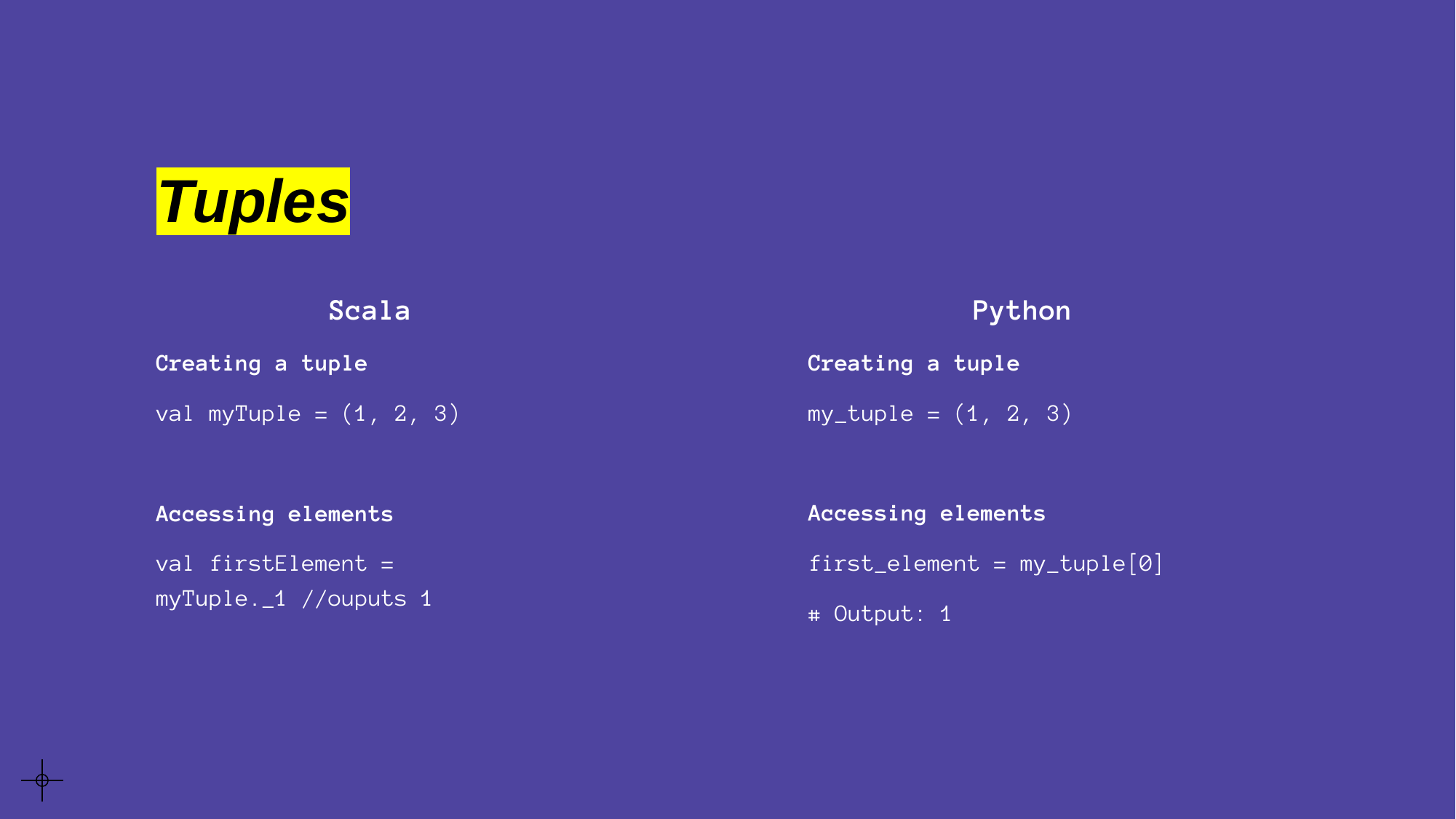

# Tuples
Scala
Creating a tuple
val myTuple = (1, 2, 3)

Accessing elements
val firstElement = myTuple._1 //ouputs 1
Python
Creating a tuple
my_tuple = (1, 2, 3)

Accessing elements
first_element = my_tuple[0]
# Output: 1